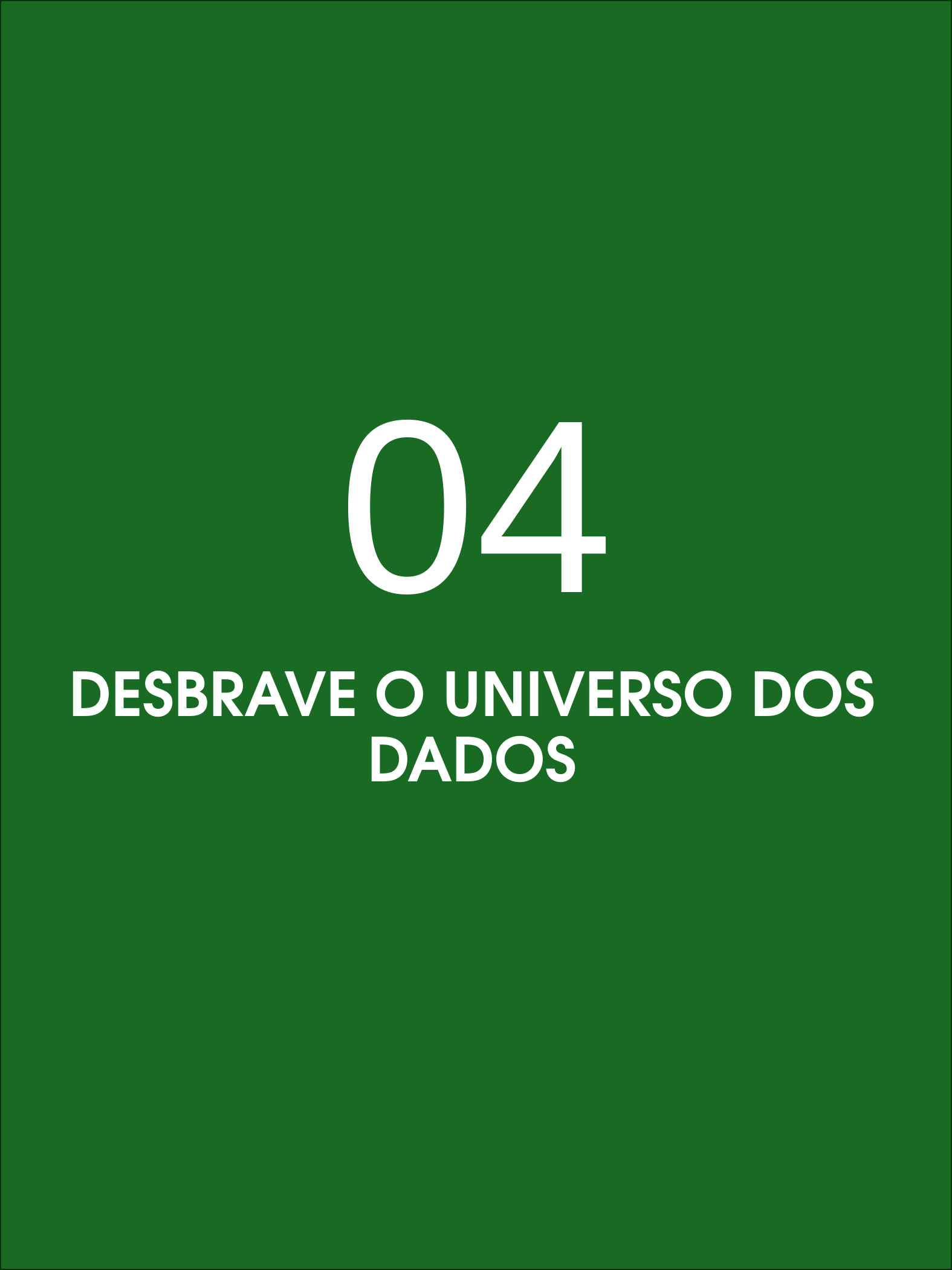

# 04
DESBRAVE O UNIVERSO DOS DADOS